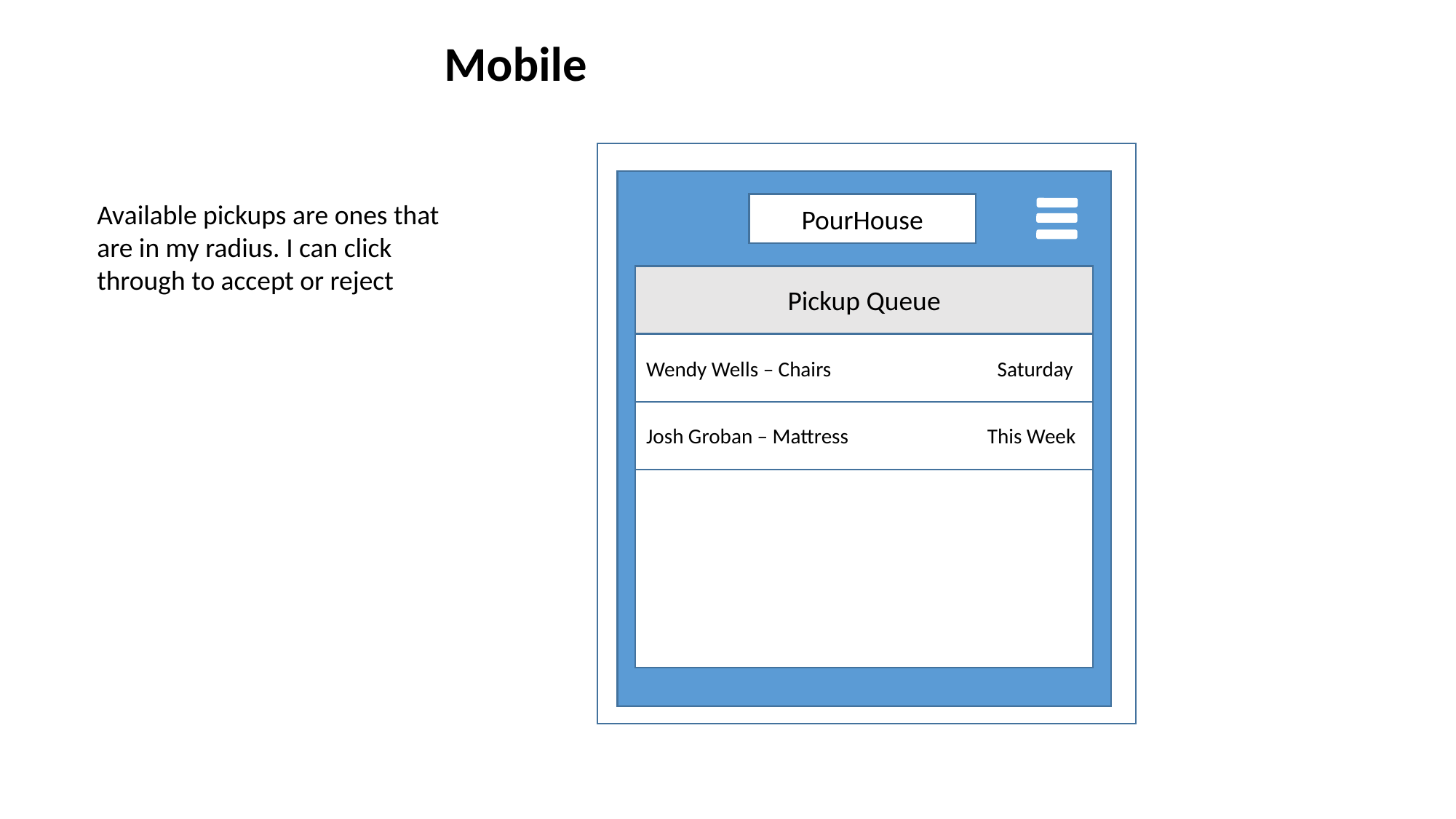

Mobile

Available pickups are ones that are in my radius. I can click through to accept or reject
PourHouse

Pickup Queue

Wendy Wells – Chairs		     Saturday
Josh Groban – Mattress	                          This Week